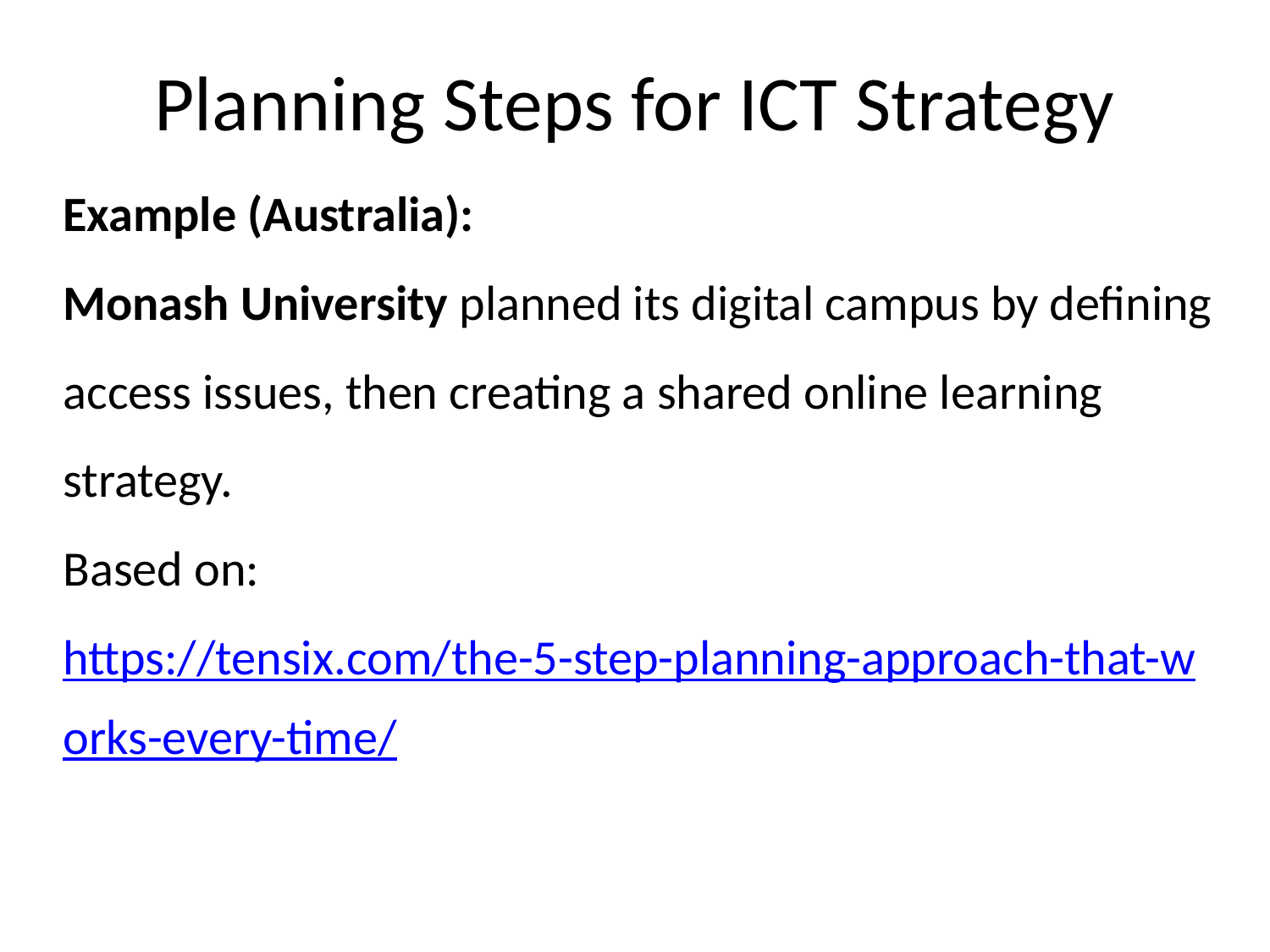

Planning Steps for ICT Strategy
Example (Australia):
Monash University planned its digital campus by defining access issues, then creating a shared online learning strategy.
Based on: https://tensix.com/the-5-step-planning-approach-that-works-every-time/